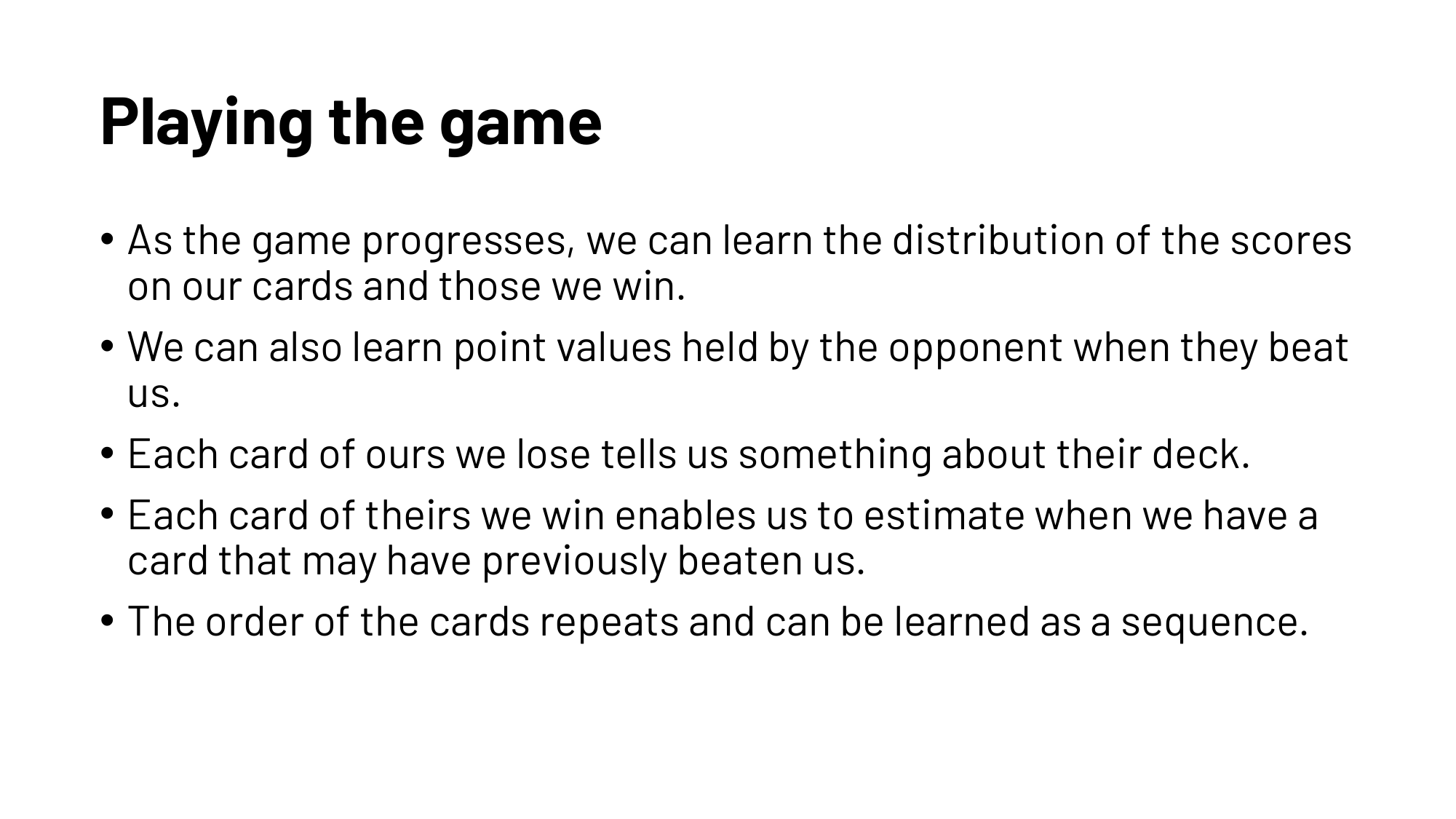

# Playing the game
As the game progresses, we can learn the distribution of the scores on our cards and those we win.
We can also learn point values held by the opponent when they beat us.
Each card of ours we lose tells us something about their deck.
Each card of theirs we win enables us to estimate when we have a card that may have previously beaten us.
The order of the cards repeats and can be learned as a sequence.